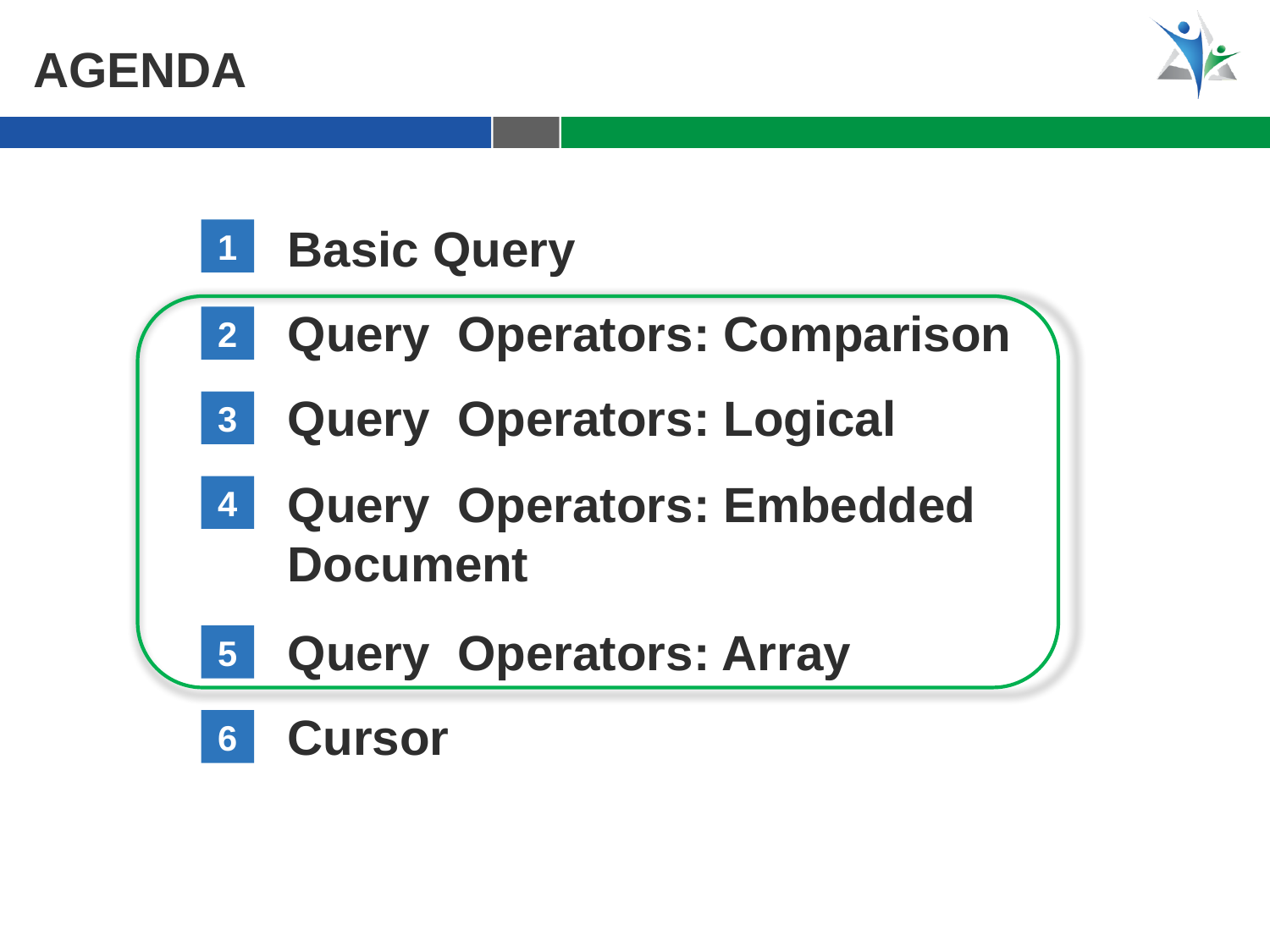

Agenda
Basic Query
1

Query  Operators: Comparison
2
Query  Operators: Logical
3
Query  Operators: Embedded Document
4
Query  Operators: Array
5
Cursor
6